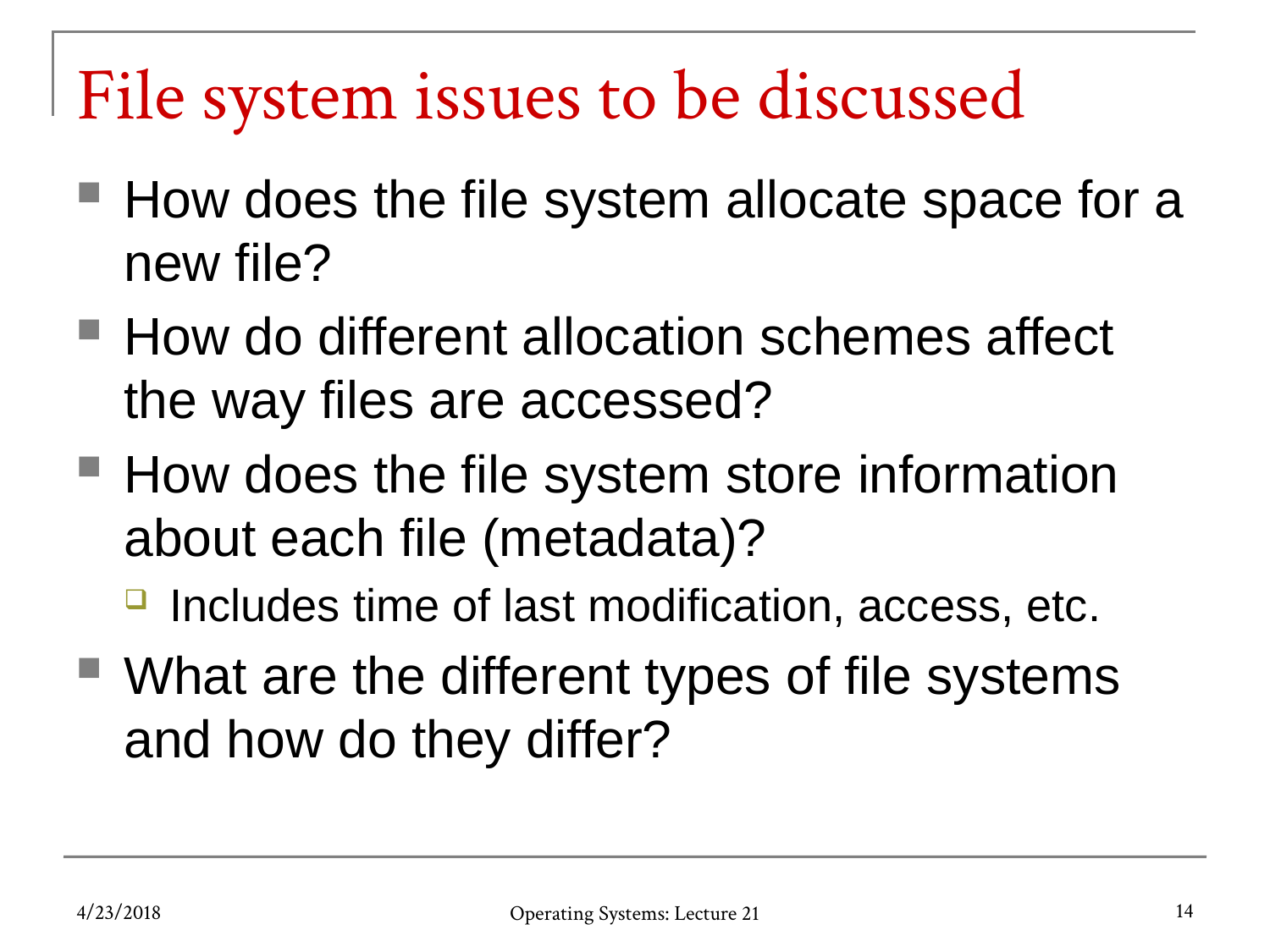

# File system issues to be discussed
How does the file system allocate space for a new file?
How do different allocation schemes affect the way files are accessed?
How does the file system store information about each file (metadata)?
Includes time of last modification, access, etc.
What are the different types of file systems and how do they differ?

4/23/2018
14
Operating Systems: Lecture 21